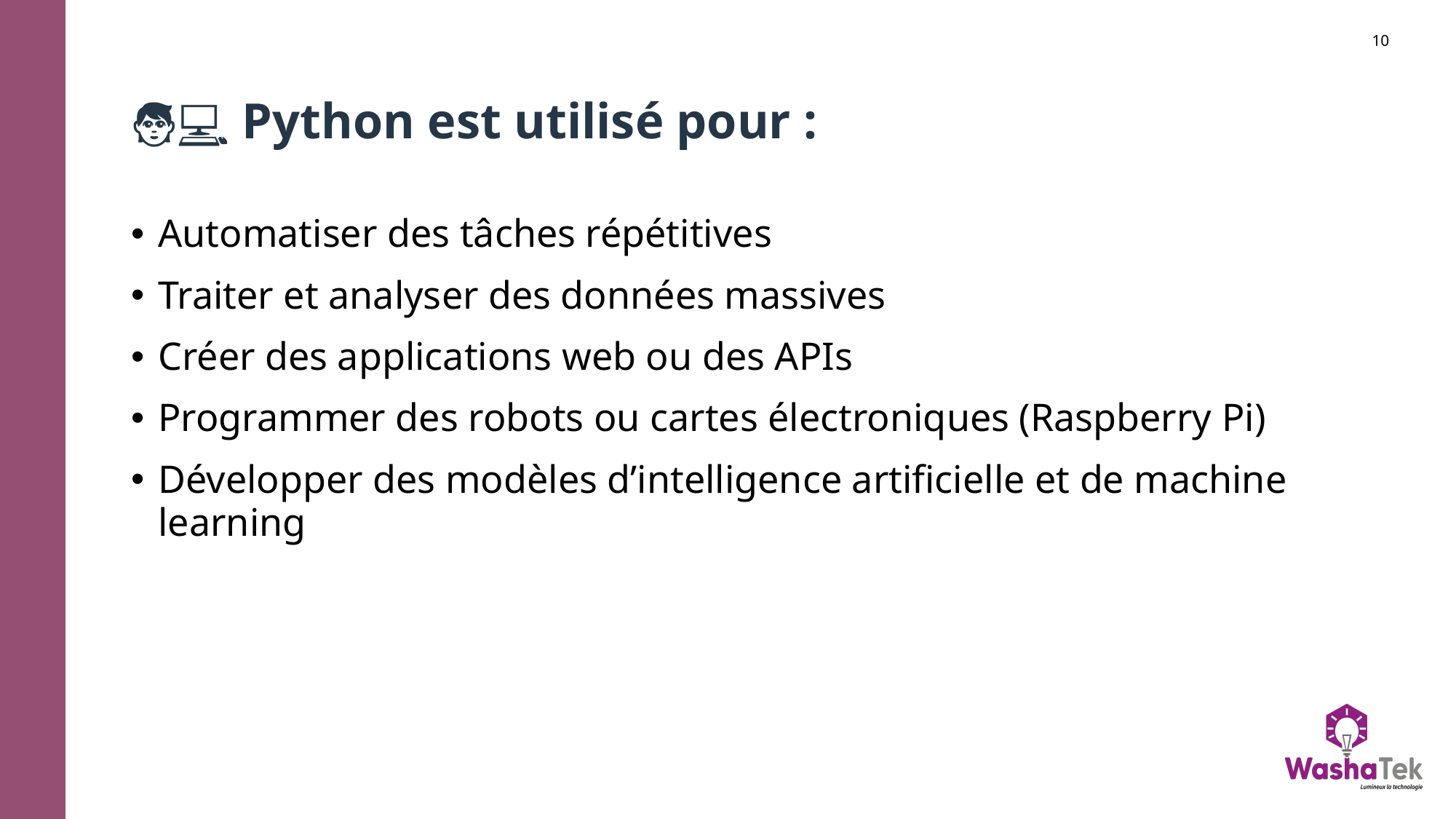

# 🧑‍💻 Python est utilisé pour :
Automatiser des tâches répétitives
Traiter et analyser des données massives
Créer des applications web ou des APIs
Programmer des robots ou cartes électroniques (Raspberry Pi)
Développer des modèles d’intelligence artificielle et de machine learning